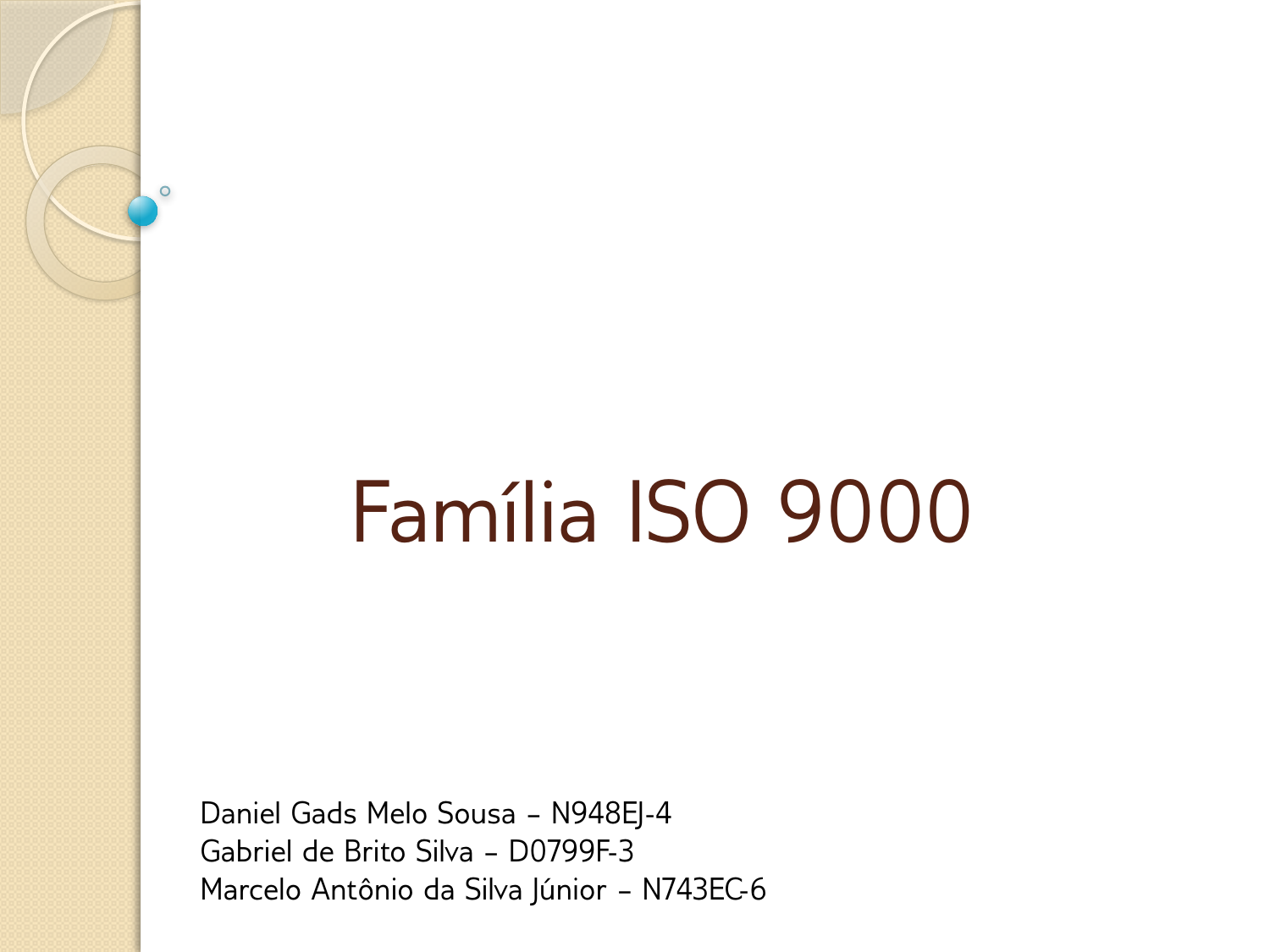

# Família ISO 9000
Daniel Gads Melo Sousa – N948EJ-4
Gabriel de Brito Silva – D0799F-3
Marcelo Antônio da Silva Júnior – N743EC-6